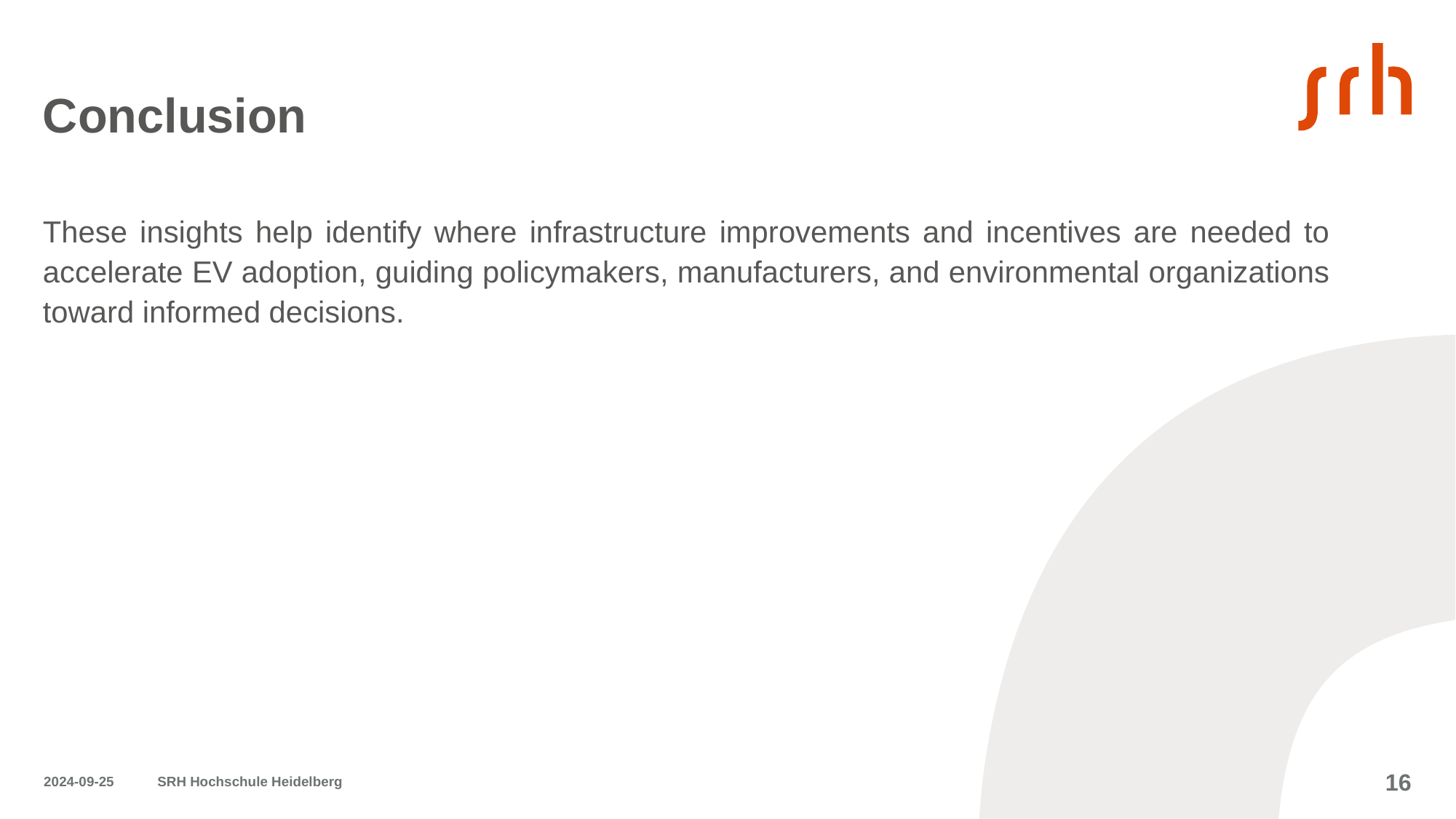

# Conclusion
These insights help identify where infrastructure improvements and incentives are needed to accelerate EV adoption, guiding policymakers, manufacturers, and environmental organizations toward informed decisions.
2024-09-25
SRH Hochschule Heidelberg
16